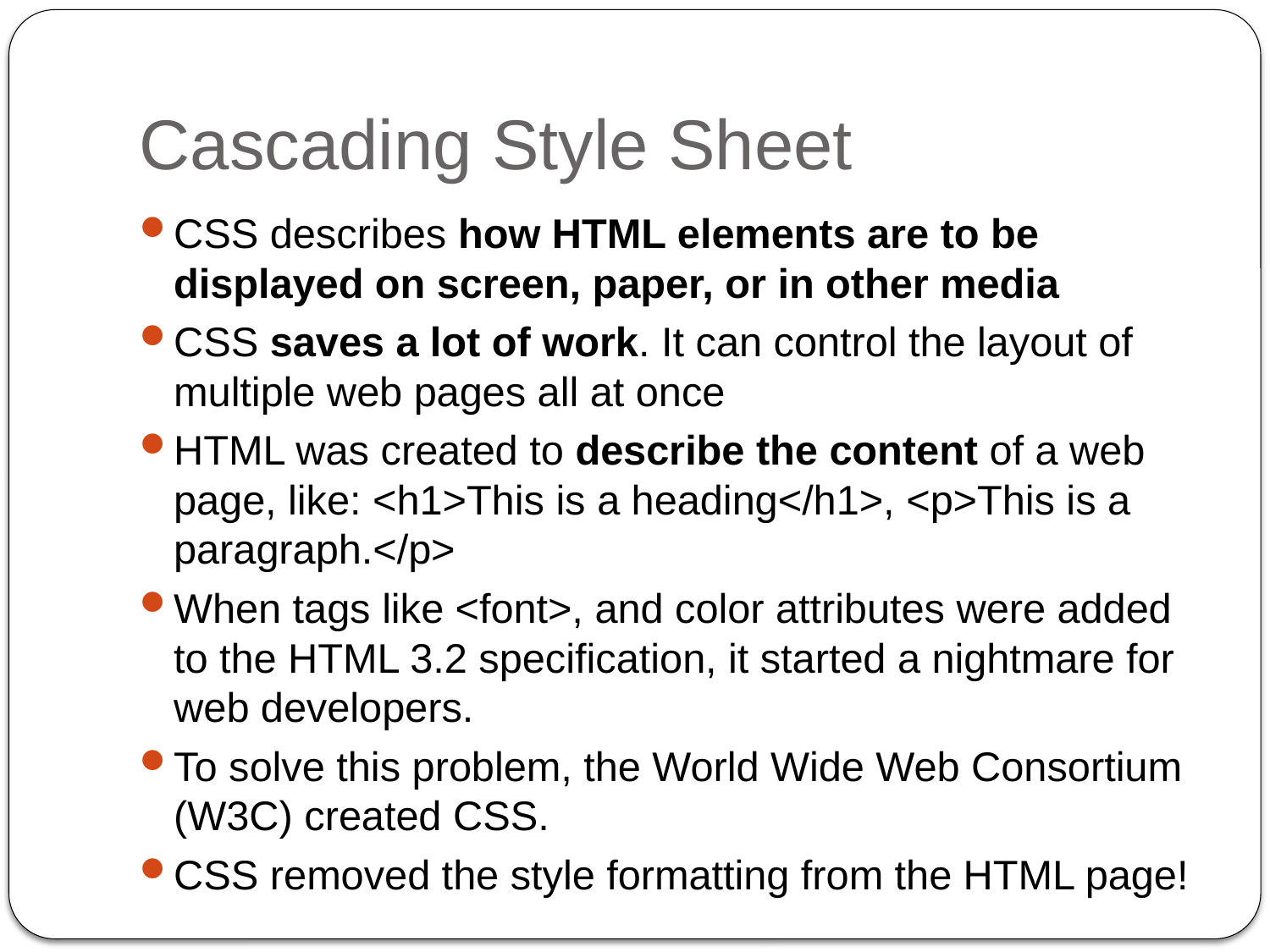

# Cascading Style Sheet
CSS describes how HTML elements are to be displayed on screen, paper, or in other media
CSS saves a lot of work. It can control the layout of multiple web pages all at once
HTML was created to describe the content of a web page, like: <h1>This is a heading</h1>, <p>This is a paragraph.</p>
When tags like <font>, and color attributes were added to the HTML 3.2 specification, it started a nightmare for web developers.
To solve this problem, the World Wide Web Consortium (W3C) created CSS.
CSS removed the style formatting from the HTML page!